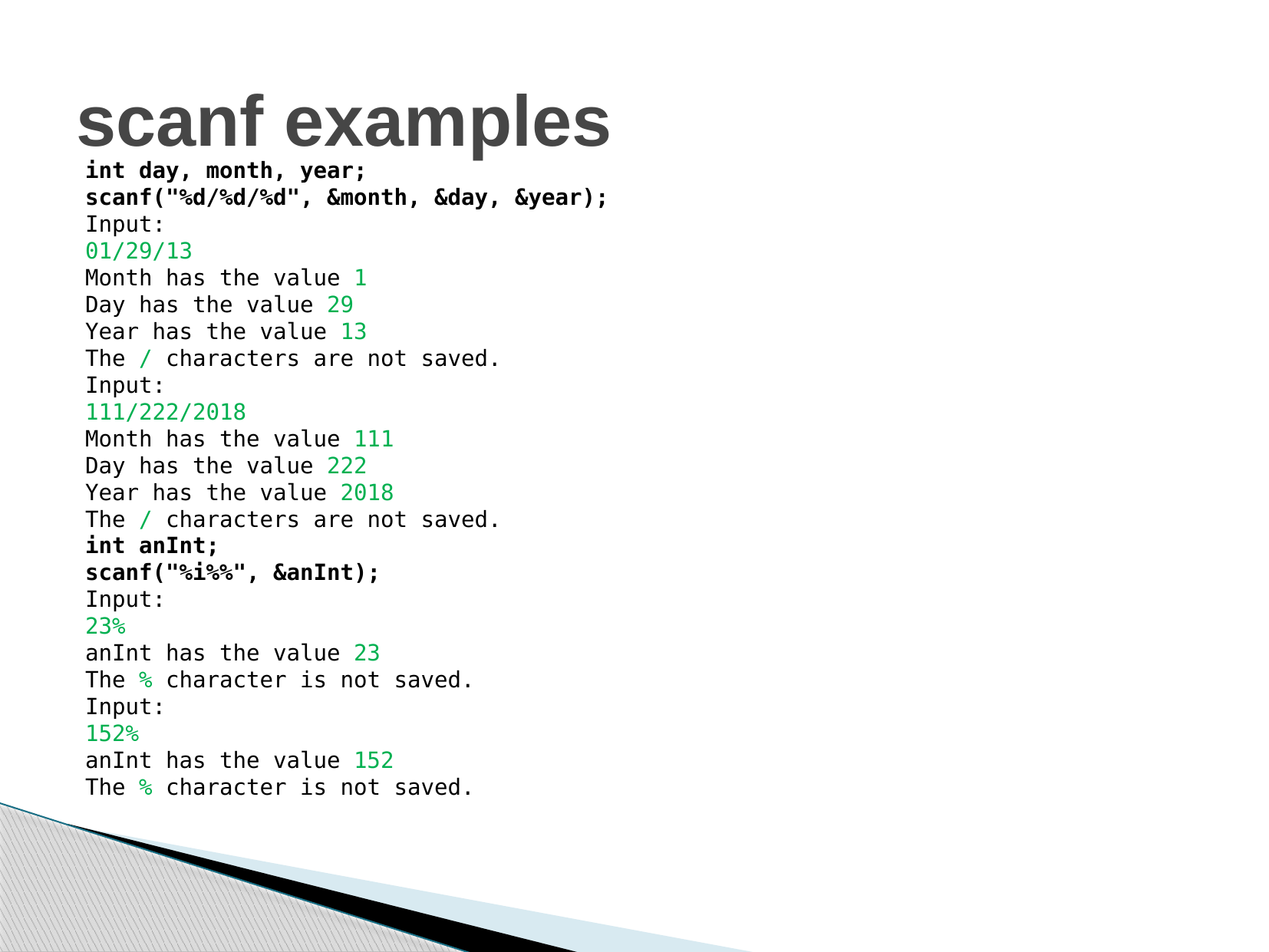

# scanf examples
int day, month, year;
scanf("%d/%d/%d", &month, &day, &year);
Input:
01/29/13
Month has the value 1
Day has the value 29
Year has the value 13
The / characters are not saved.
Input:
111/222/2018
Month has the value 111
Day has the value 222
Year has the value 2018
The / characters are not saved.
int anInt;
scanf("%i%%", &anInt);
Input:
23%
anInt has the value 23
The % character is not saved.
Input:
152%
anInt has the value 152
The % character is not saved.